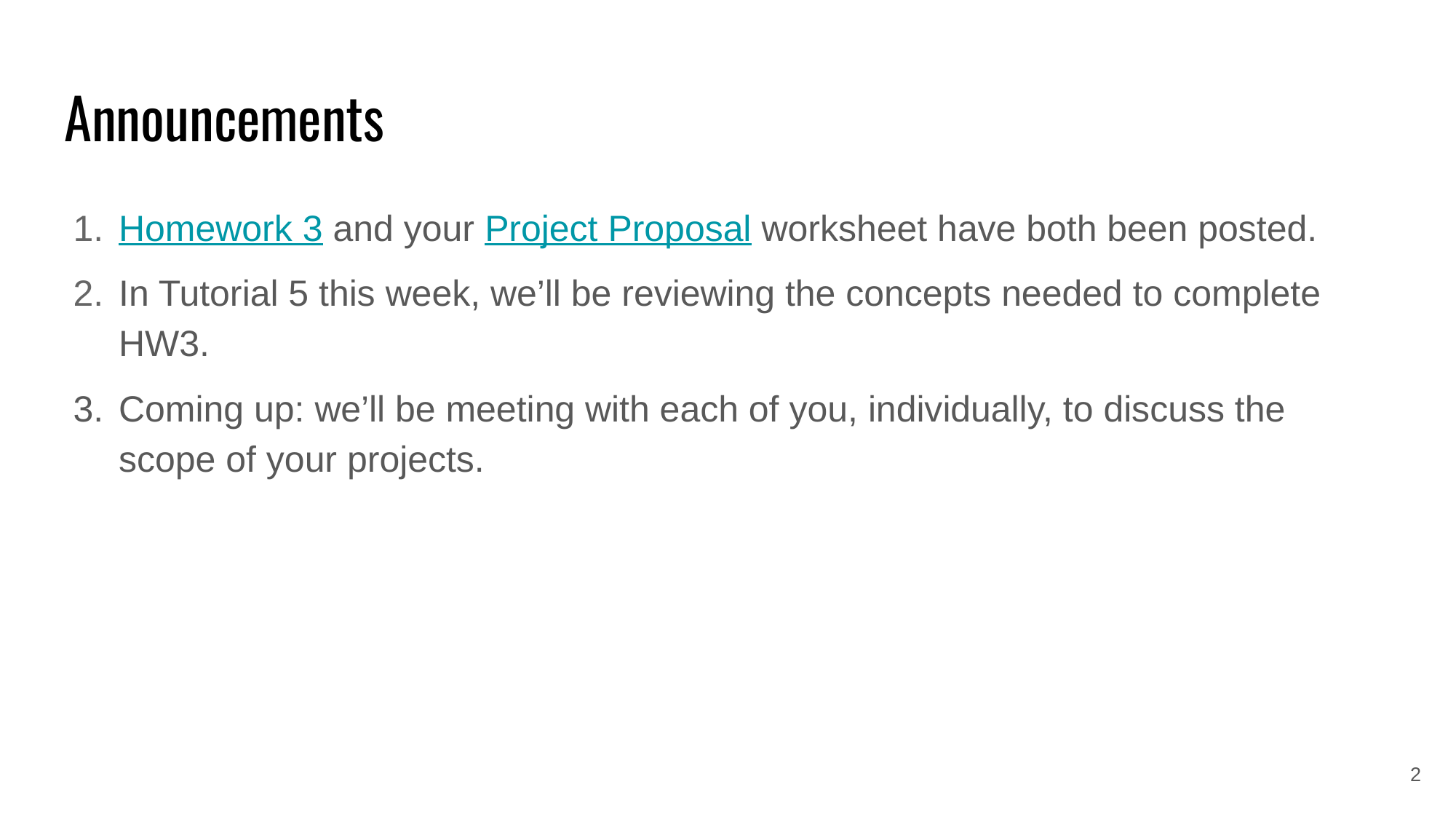

# Announcements
Homework 3 and your Project Proposal worksheet have both been posted.
In Tutorial 5 this week, we’ll be reviewing the concepts needed to complete HW3.
Coming up: we’ll be meeting with each of you, individually, to discuss the scope of your projects.
2